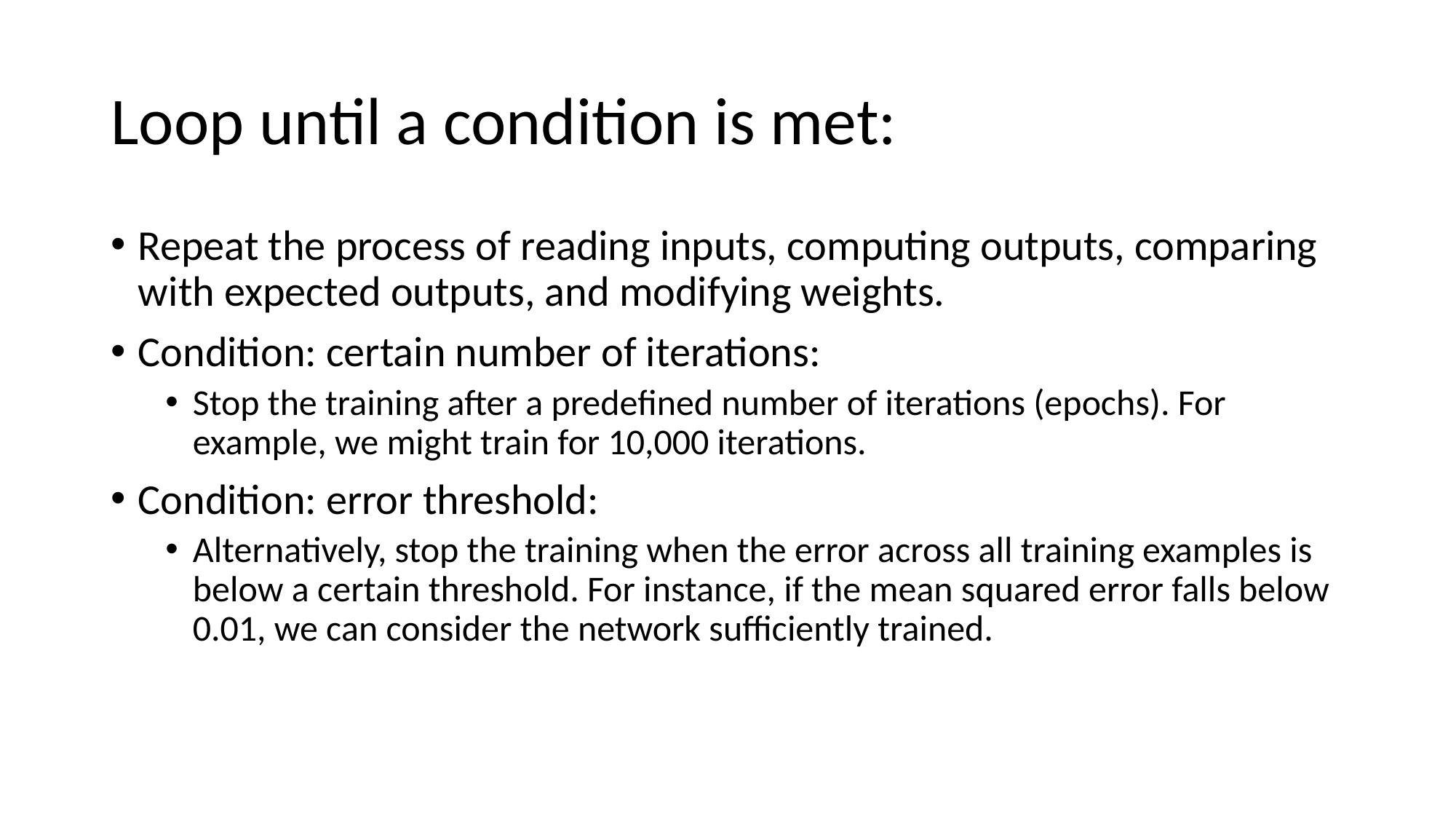

# Loop until a condition is met:
Repeat the process of reading inputs, computing outputs, comparing with expected outputs, and modifying weights.
Condition: certain number of iterations:
Stop the training after a predefined number of iterations (epochs). For example, we might train for 10,000 iterations.
Condition: error threshold:
Alternatively, stop the training when the error across all training examples is below a certain threshold. For instance, if the mean squared error falls below 0.01, we can consider the network sufficiently trained.